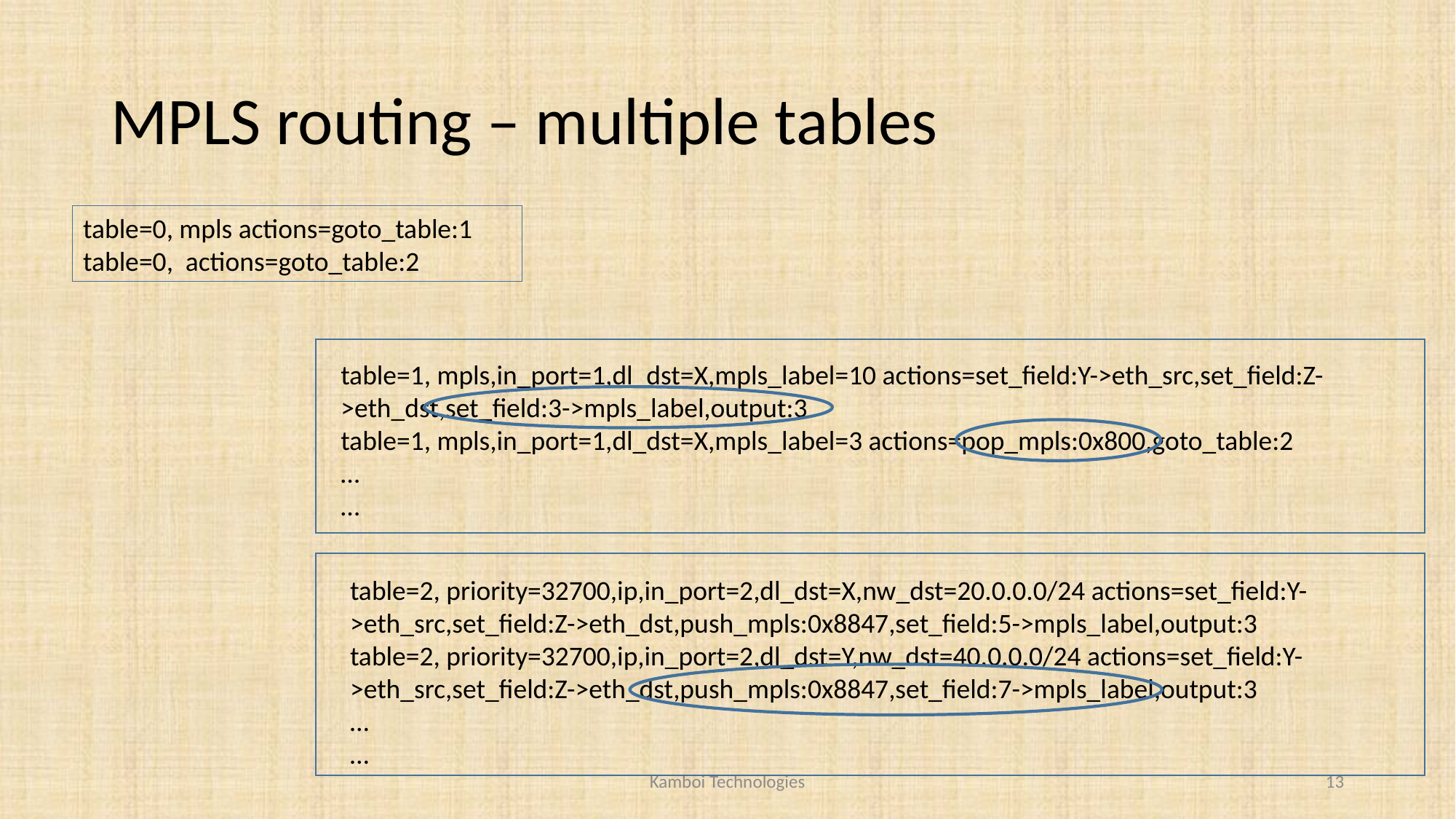

# MPLS routing – multiple tables

table=0, mpls actions=goto_table:1
table=0,  actions=goto_table:2

table=1, mpls,in_port=1,dl_dst=X,mpls_label=10 actions=set_field:Y->eth_src,set_field:Z->eth_dst,set_field:3->mpls_label,output:3
table=1, mpls,in_port=1,dl_dst=X,mpls_label=3 actions=pop_mpls:0x800,goto_table:2
…
…

table=2, priority=32700,ip,in_port=2,dl_dst=X,nw_dst=20.0.0.0/24 actions=set_field:Y->eth_src,set_field:Z->eth_dst,push_mpls:0x8847,set_field:5->mpls_label,output:3
table=2, priority=32700,ip,in_port=2,dl_dst=Y,nw_dst=40.0.0.0/24 actions=set_field:Y->eth_src,set_field:Z->eth_dst,push_mpls:0x8847,set_field:7->mpls_label,output:3
…
…

Kamboi Technologies
13